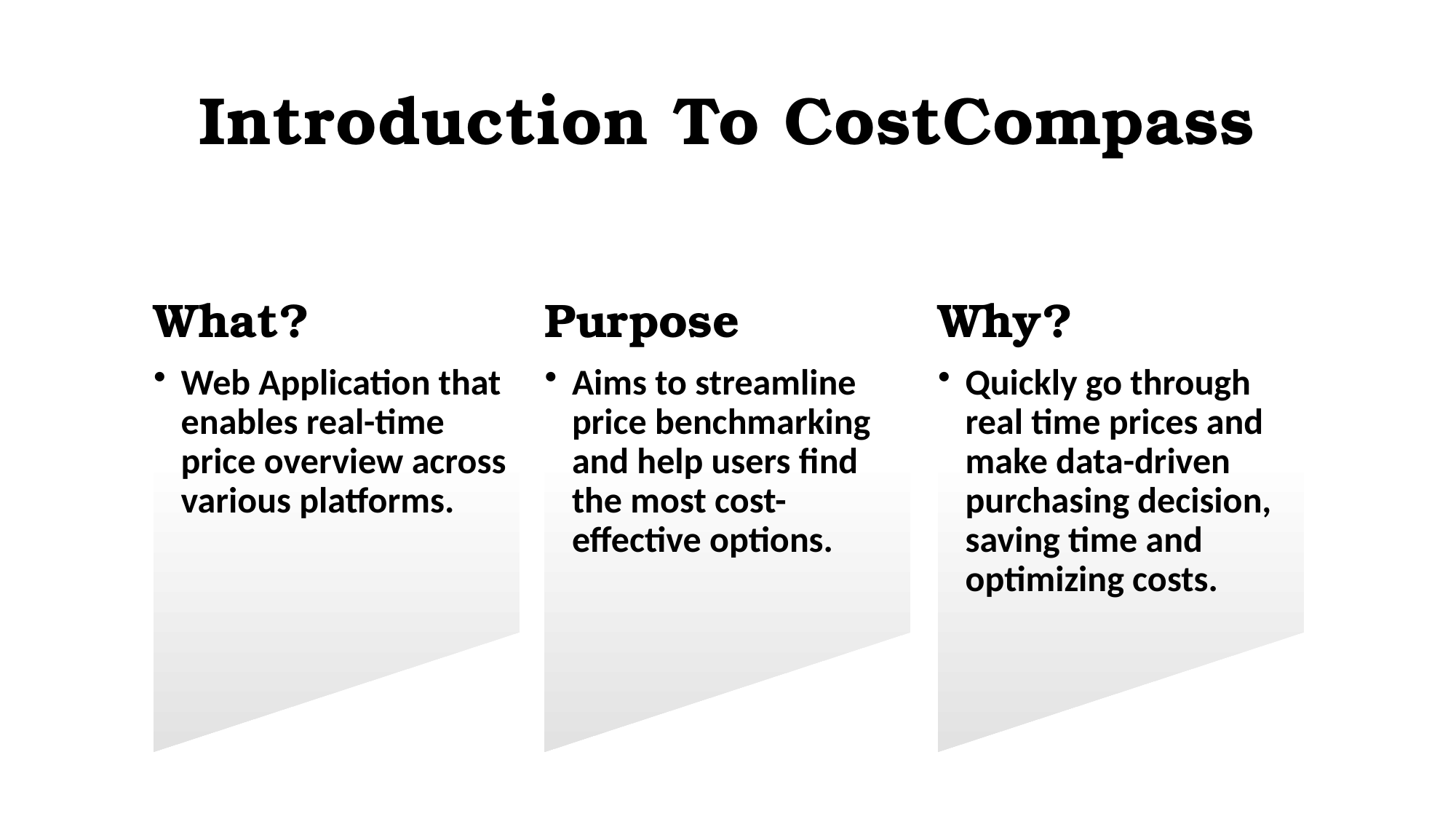

# Introduction To CostCompass
What?
Web Application that enables real-time price overview across various platforms.
Purpose
Aims to streamline price benchmarking and help users find the most cost-effective options.
Why?
Quickly go through real time prices and make data-driven purchasing decision, saving time and optimizing costs.